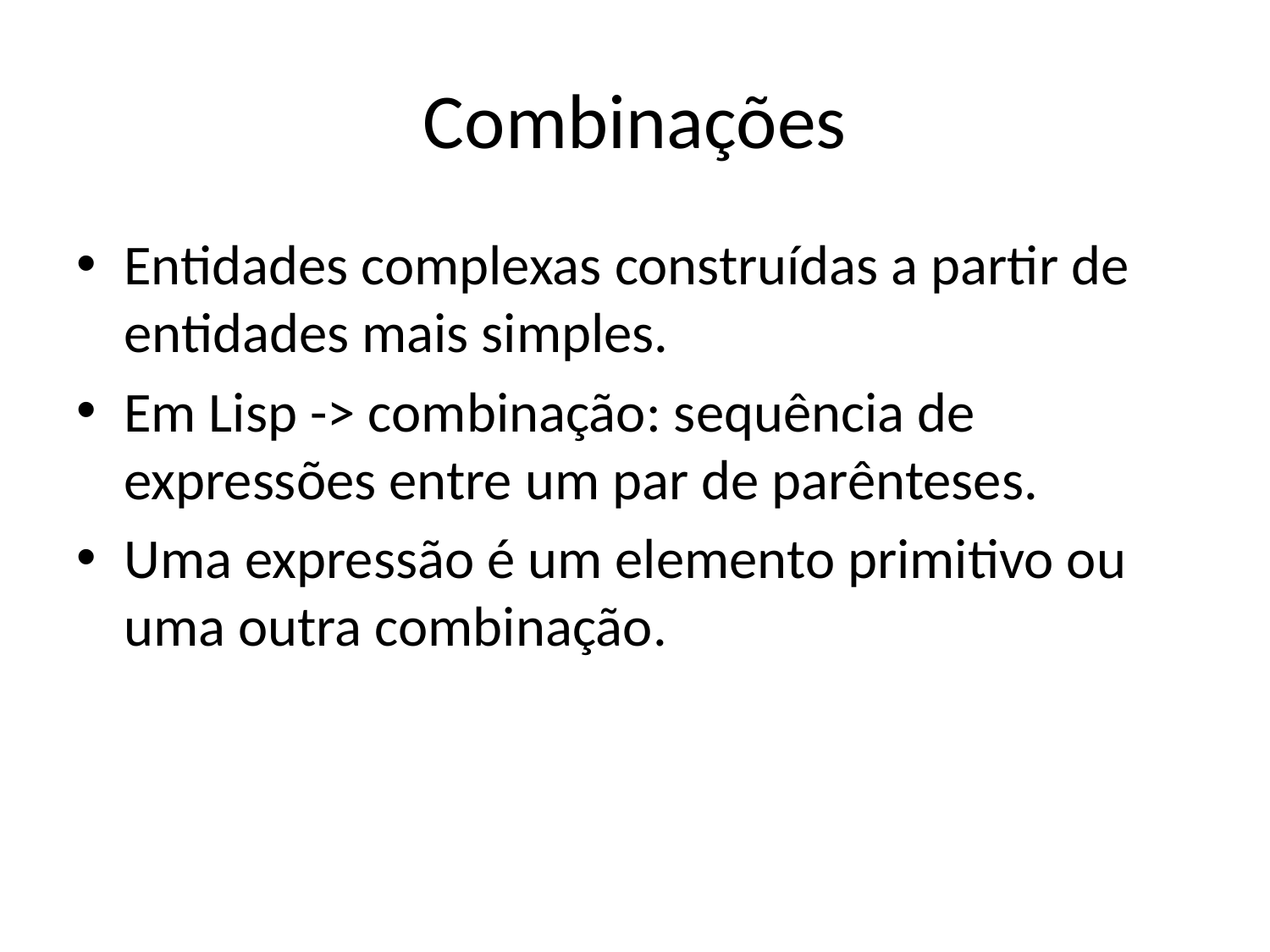

# Combinações
Entidades complexas construídas a partir de entidades mais simples.
Em Lisp -> combinação: sequência de expressões entre um par de parênteses.
Uma expressão é um elemento primitivo ou uma outra combinação.